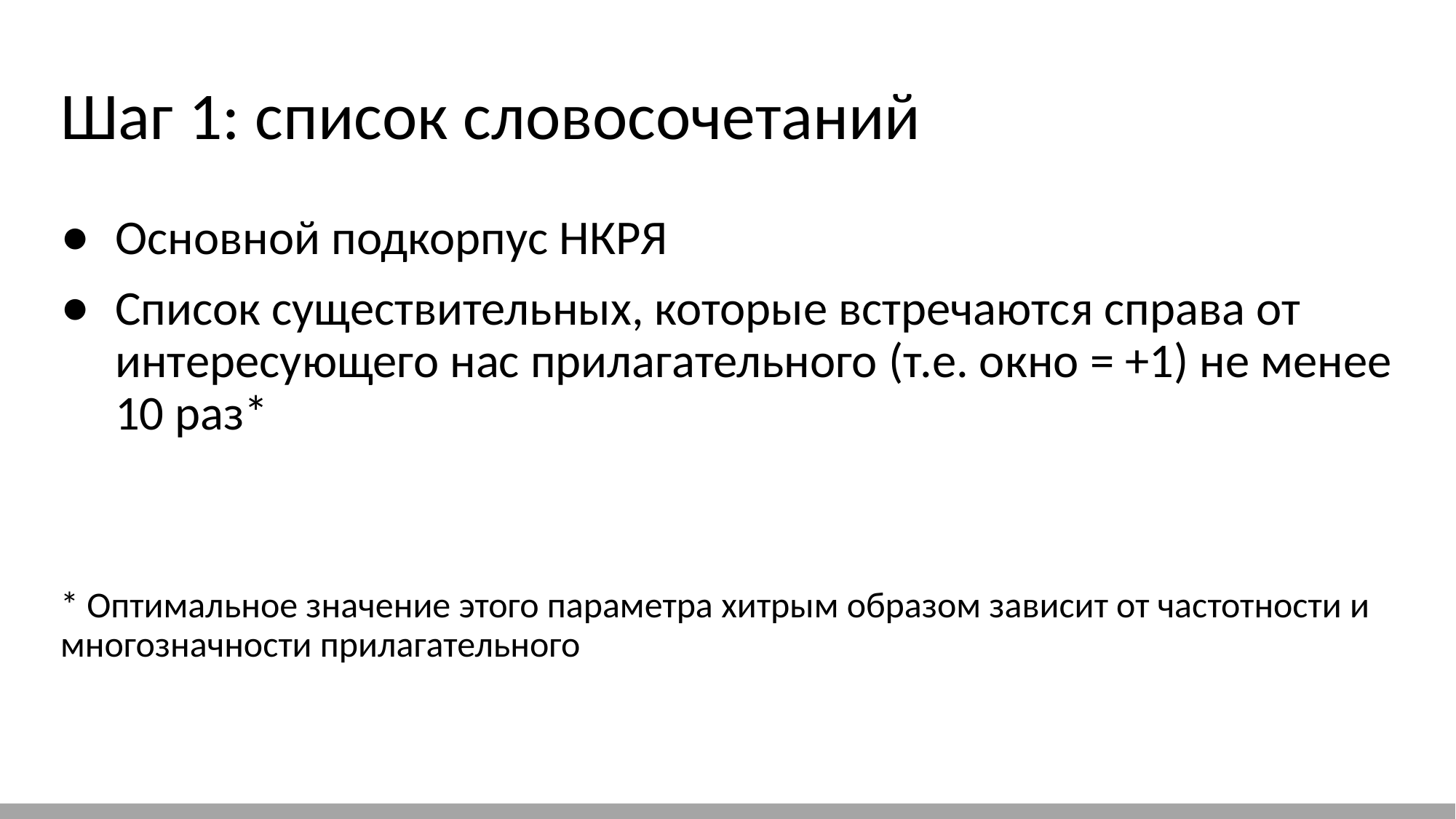

# Шаг 1: список словосочетаний
Основной подкорпус НКРЯ
Список существительных, которые встречаются справа от интересующего нас прилагательного (т.е. окно = +1) не менее 10 раз*

* Оптимальное значение этого параметра хитрым образом зависит от частотности и многозначности прилагательного